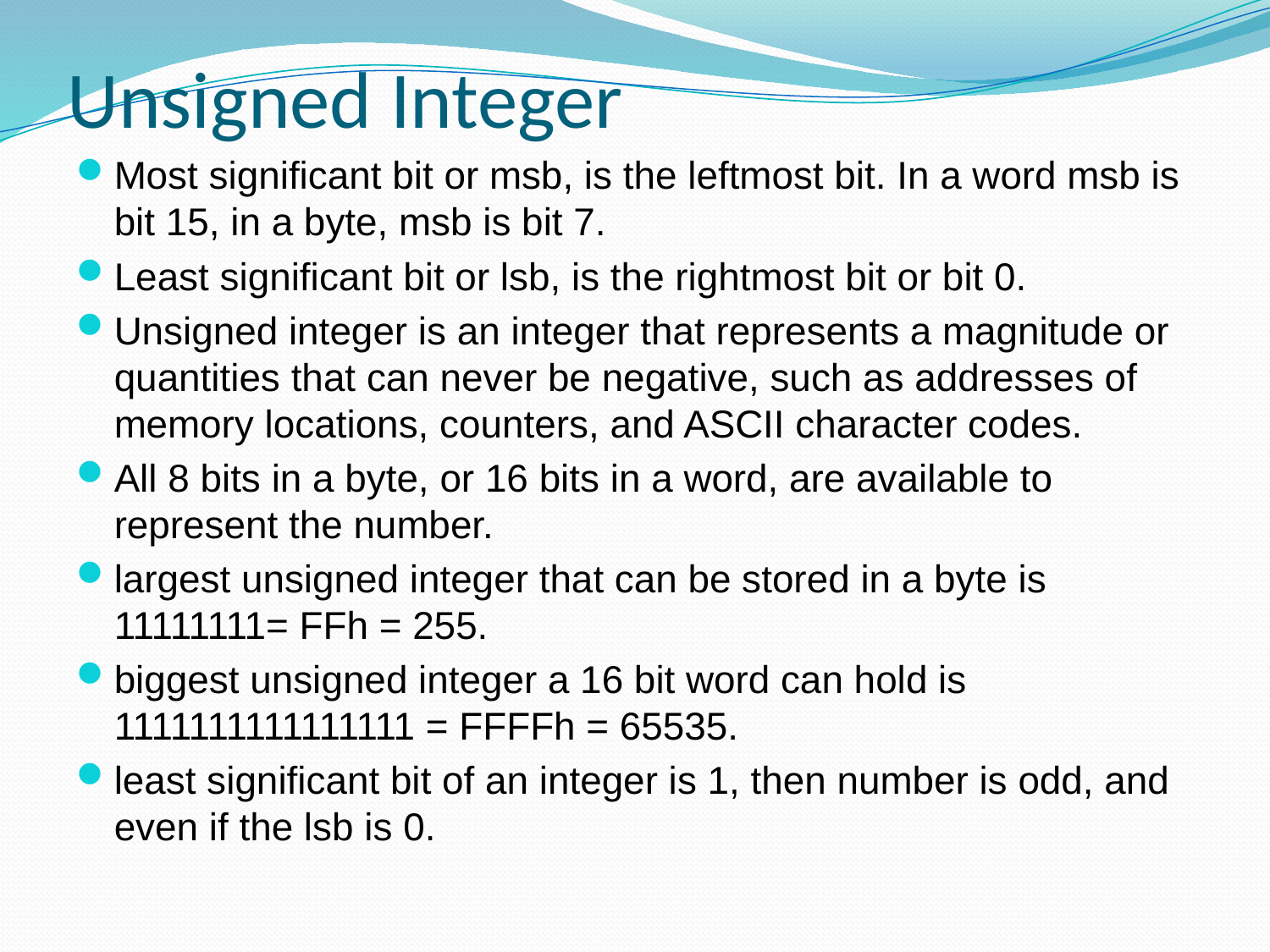

# Unsigned Integer
Most significant bit or msb, is the leftmost bit. In a word msb is bit 15, in a byte, msb is bit 7.
Least significant bit or lsb, is the rightmost bit or bit 0.
Unsigned integer is an integer that represents a magnitude or quantities that can never be negative, such as addresses of memory locations, counters, and ASCII character codes.
All 8 bits in a byte, or 16 bits in a word, are available to represent the number.
largest unsigned integer that can be stored in a byte is 11111111= FFh = 255.
biggest unsigned integer a 16 bit word can hold is 1111111111111111 = FFFFh = 65535.
least significant bit of an integer is 1, then number is odd, and  even if the lsb is 0.